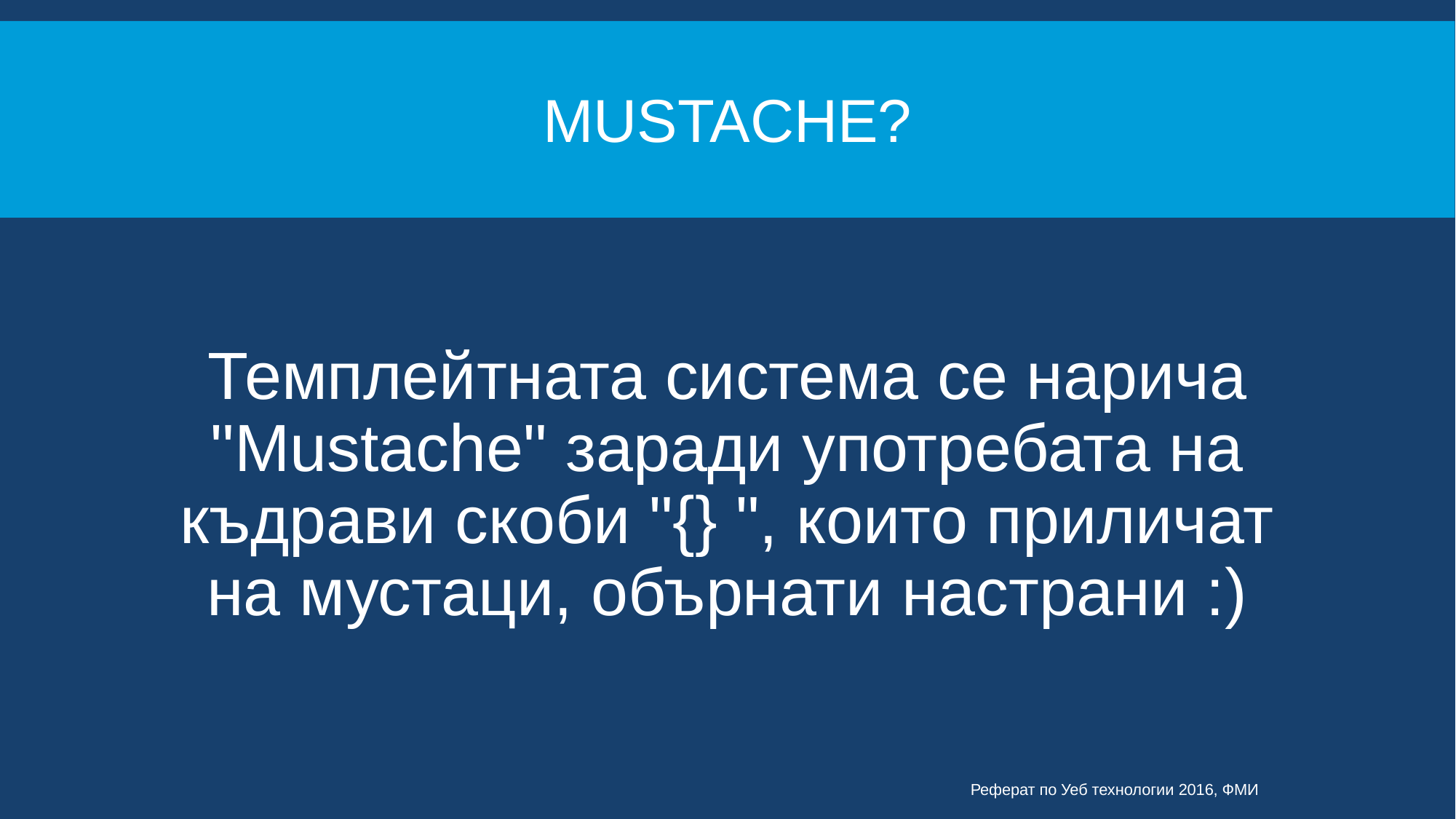

# Mustache?
Темплейтната система се нарича "Mustache" заради употребата на къдрави скоби "{} ", които приличат на мустаци, обърнати настрани :)
Реферат по Уеб технологии 2016, ФМИ